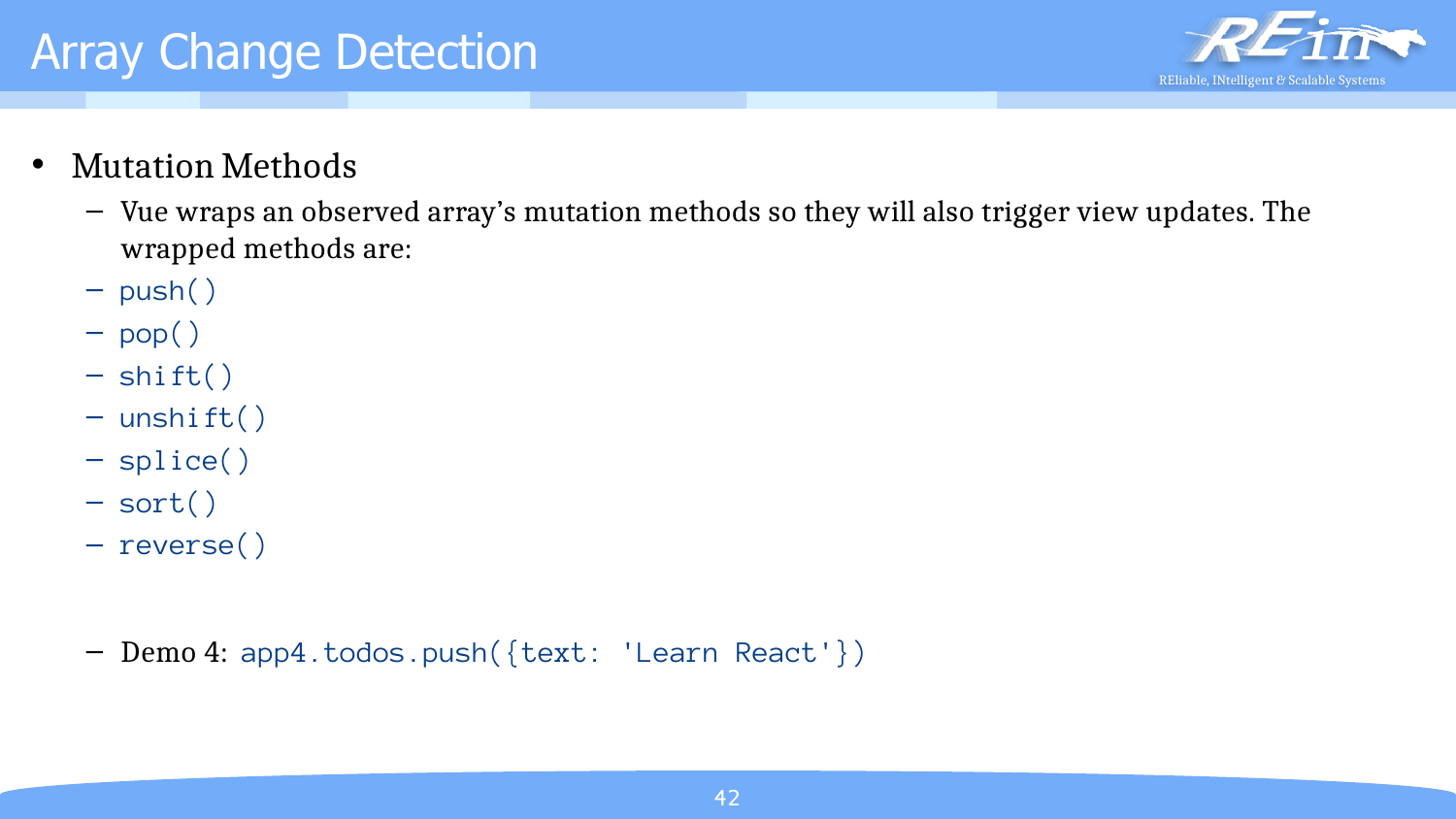

# Array Change Detection
Mutation Methods
Vue wraps an observed array’s mutation methods so they will also trigger view updates. The wrapped methods are:
push()
pop()
shift()
unshift()
splice()
sort()
reverse()

Demo 4:  app4.todos.push({text: 'Learn React'})
42